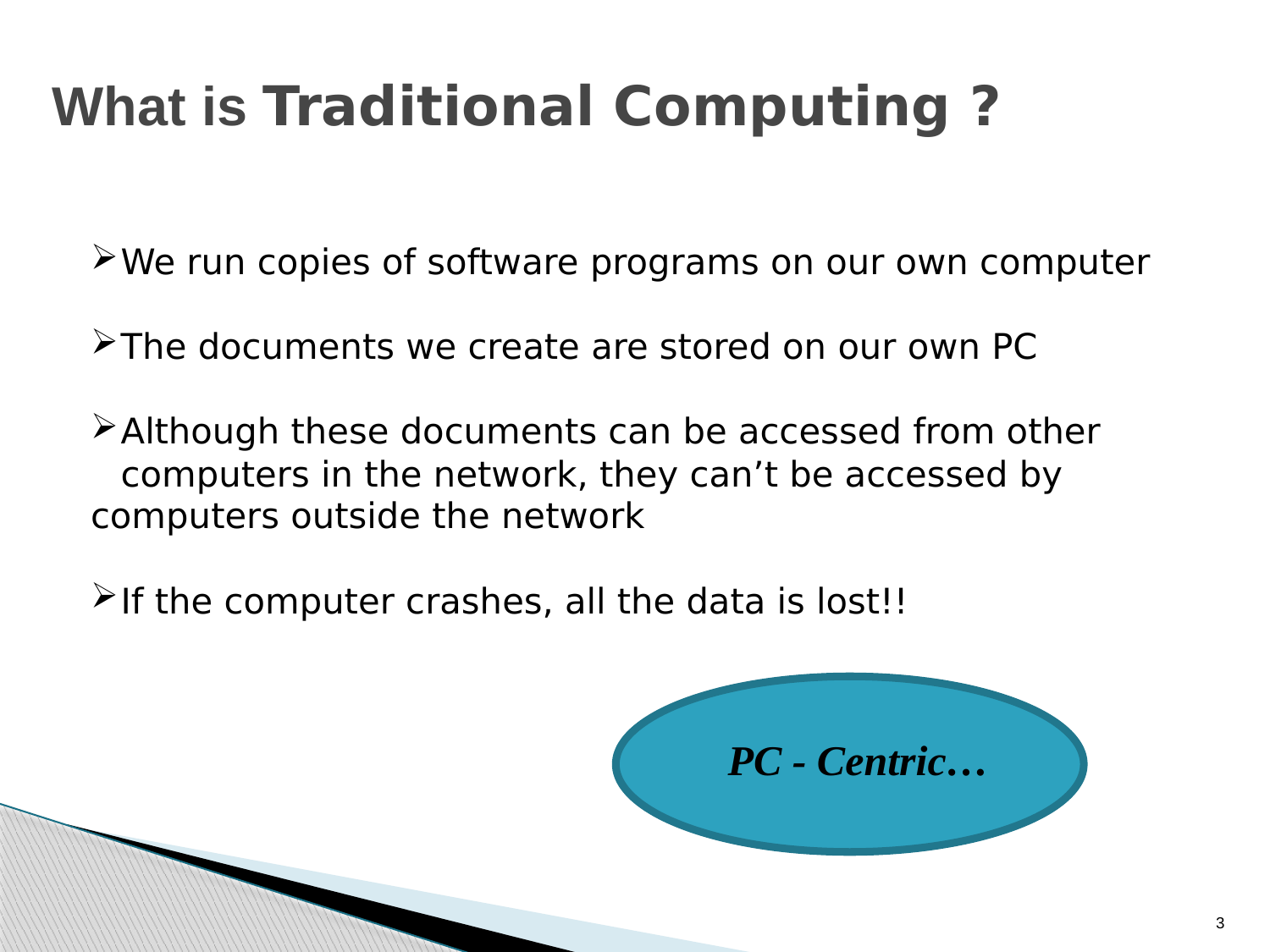

# What is Traditional Computing ?

We run copies of software programs on our own computer

The documents we create are stored on our own PC

Although these documents can be accessed from other computers in the network, they can’t be accessed by
computers outside the network

If the computer crashes, all the data is lost!!

 PC - Centric…